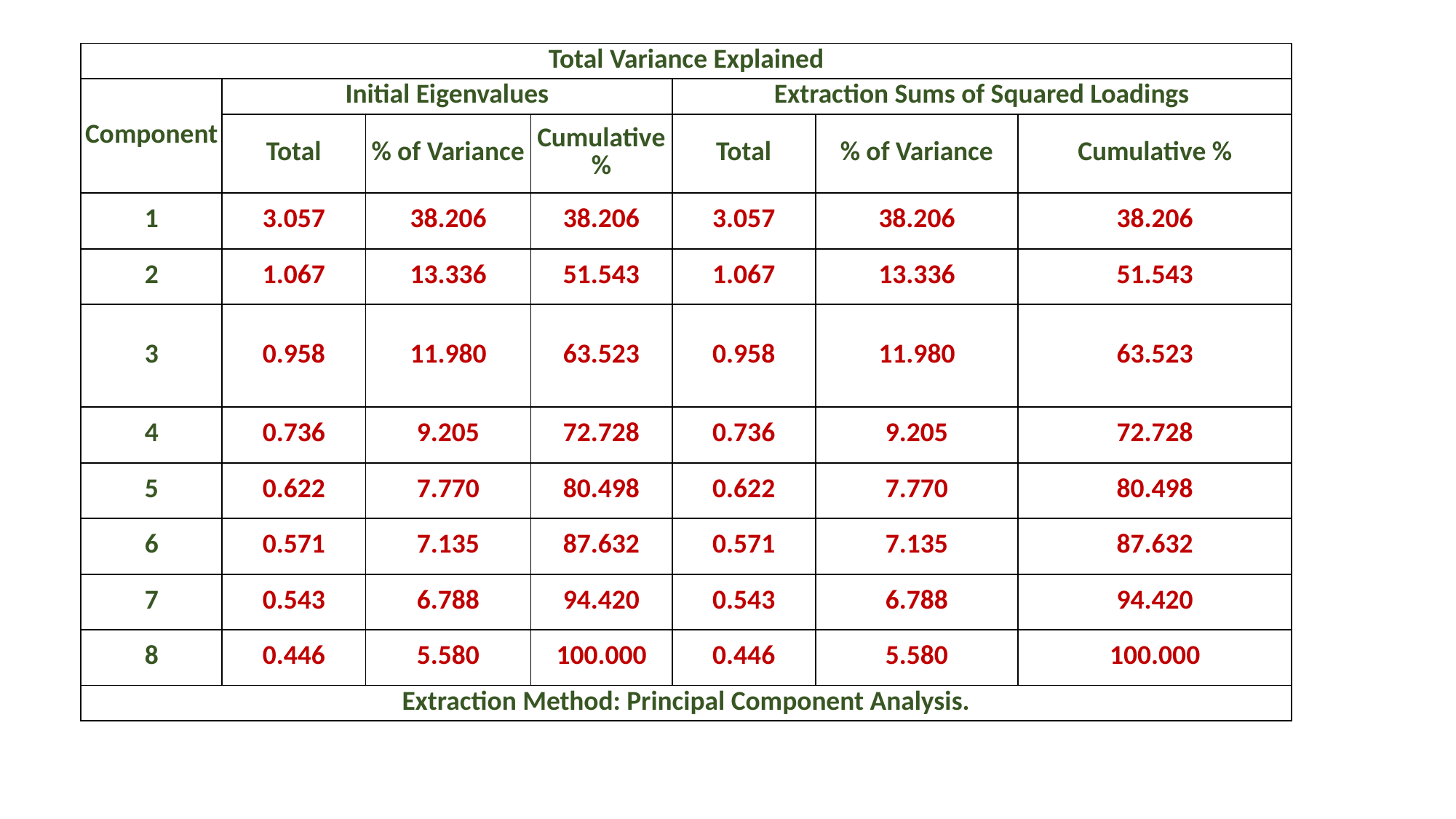

| Total Variance Explained |  |  |  |  |  |  |
| --- | --- | --- | --- | --- | --- | --- |
| Component | Initial Eigenvalues |  |  | Extraction Sums of Squared Loadings |  |  |
|  | Total | % of Variance | Cumulative % | Total | % of Variance | Cumulative % |
| 1 | 3.057 | 38.206 | 38.206 | 3.057 | 38.206 | 38.206 |
| 2 | 1.067 | 13.336 | 51.543 | 1.067 | 13.336 | 51.543 |
| 3 | 0.958 | 11.980 | 63.523 | 0.958 | 11.980 | 63.523 |
| 4 | 0.736 | 9.205 | 72.728 | 0.736 | 9.205 | 72.728 |
| 5 | 0.622 | 7.770 | 80.498 | 0.622 | 7.770 | 80.498 |
| 6 | 0.571 | 7.135 | 87.632 | 0.571 | 7.135 | 87.632 |
| 7 | 0.543 | 6.788 | 94.420 | 0.543 | 6.788 | 94.420 |
| 8 | 0.446 | 5.580 | 100.000 | 0.446 | 5.580 | 100.000 |
| Extraction Method: Principal Component Analysis. |  |  |  |  |  |  |